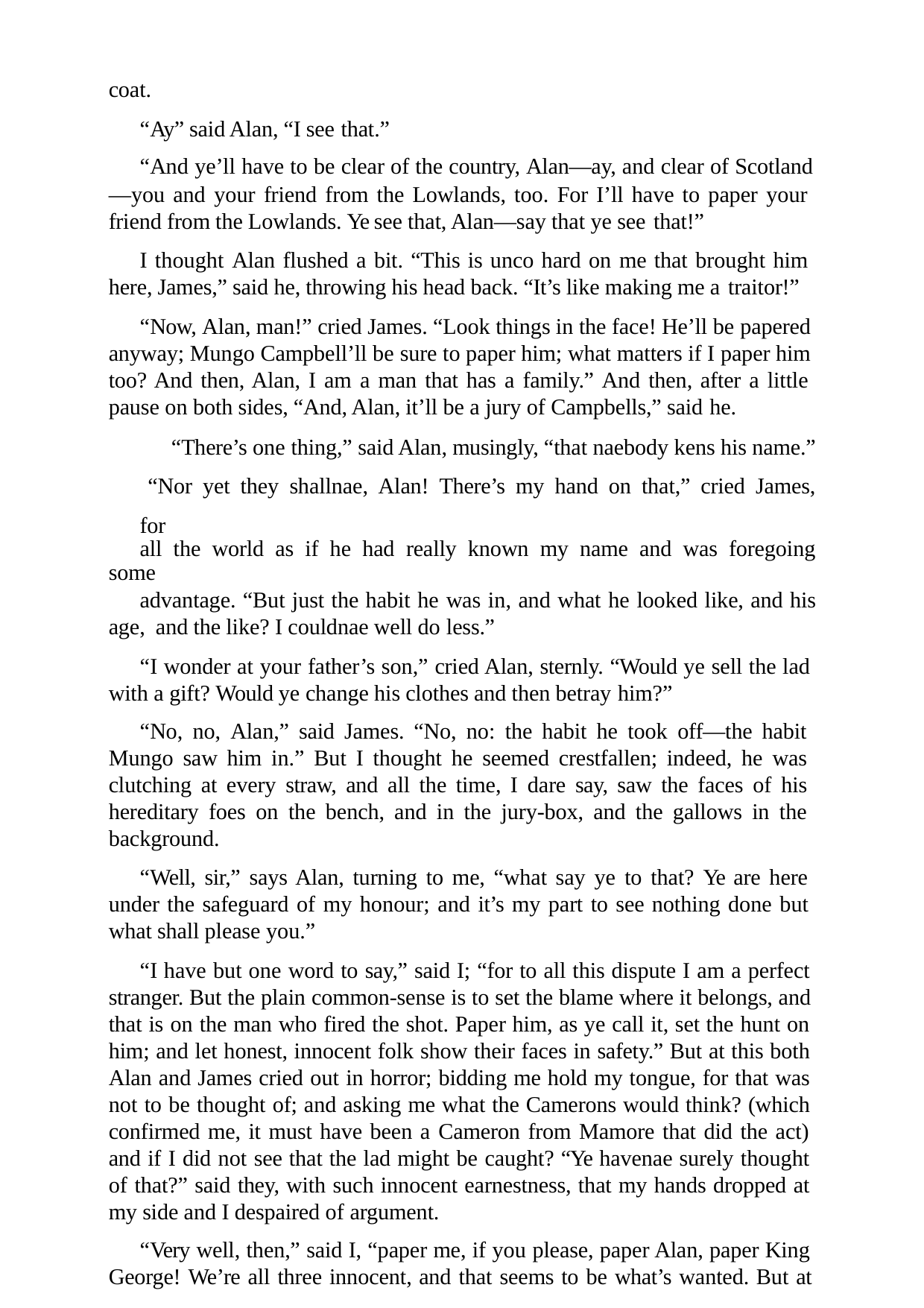

coat.
“Ay” said Alan, “I see that.”
“And ye’ll have to be clear of the country, Alan—ay, and clear of Scotland
—you and your friend from the Lowlands, too. For I’ll have to paper your  friend from the Lowlands. Ye see that, Alan—say that ye see that!”
I thought Alan flushed a bit. “This is unco hard on me that brought him  here, James,” said he, throwing his head back. “It’s like making me a traitor!”
“Now, Alan, man!” cried James. “Look things in the face! He’ll be papered  anyway; Mungo Campbell’ll be sure to paper him; what matters if I paper him  too? And then, Alan, I am a man that has a family.” And then, after a little  pause on both sides, “And, Alan, it’ll be a jury of Campbells,” said he.
“There’s one thing,” said Alan, musingly, “that naebody kens his name.”  “Nor yet they shallnae, Alan! There’s my hand on that,” cried James, for
all the world as if he had really known my name and was foregoing some
advantage. “But just the habit he was in, and what he looked like, and his age,  and the like? I couldnae well do less.”
“I wonder at your father’s son,” cried Alan, sternly. “Would ye sell the lad  with a gift? Would ye change his clothes and then betray him?”
“No, no, Alan,” said James. “No, no: the habit he took off—the habit  Mungo saw him in.” But I thought he seemed crestfallen; indeed, he was  clutching at every straw, and all the time, I dare say, saw the faces of his  hereditary foes on the bench, and in the jury-box, and the gallows in the  background.
“Well, sir,” says Alan, turning to me, “what say ye to that? Ye are here  under the safeguard of my honour; and it’s my part to see nothing done but  what shall please you.”
“I have but one word to say,” said I; “for to all this dispute I am a perfect  stranger. But the plain common-sense is to set the blame where it belongs, and  that is on the man who fired the shot. Paper him, as ye call it, set the hunt on  him; and let honest, innocent folk show their faces in safety.” But at this both  Alan and James cried out in horror; bidding me hold my tongue, for that was  not to be thought of; and asking me what the Camerons would think? (which  confirmed me, it must have been a Cameron from Mamore that did the act)  and if I did not see that the lad might be caught? “Ye havenae surely thought  of that?” said they, with such innocent earnestness, that my hands dropped at  my side and I despaired of argument.
“Very well, then,” said I, “paper me, if you please, paper Alan, paper King  George! We’re all three innocent, and that seems to be what’s wanted. But at